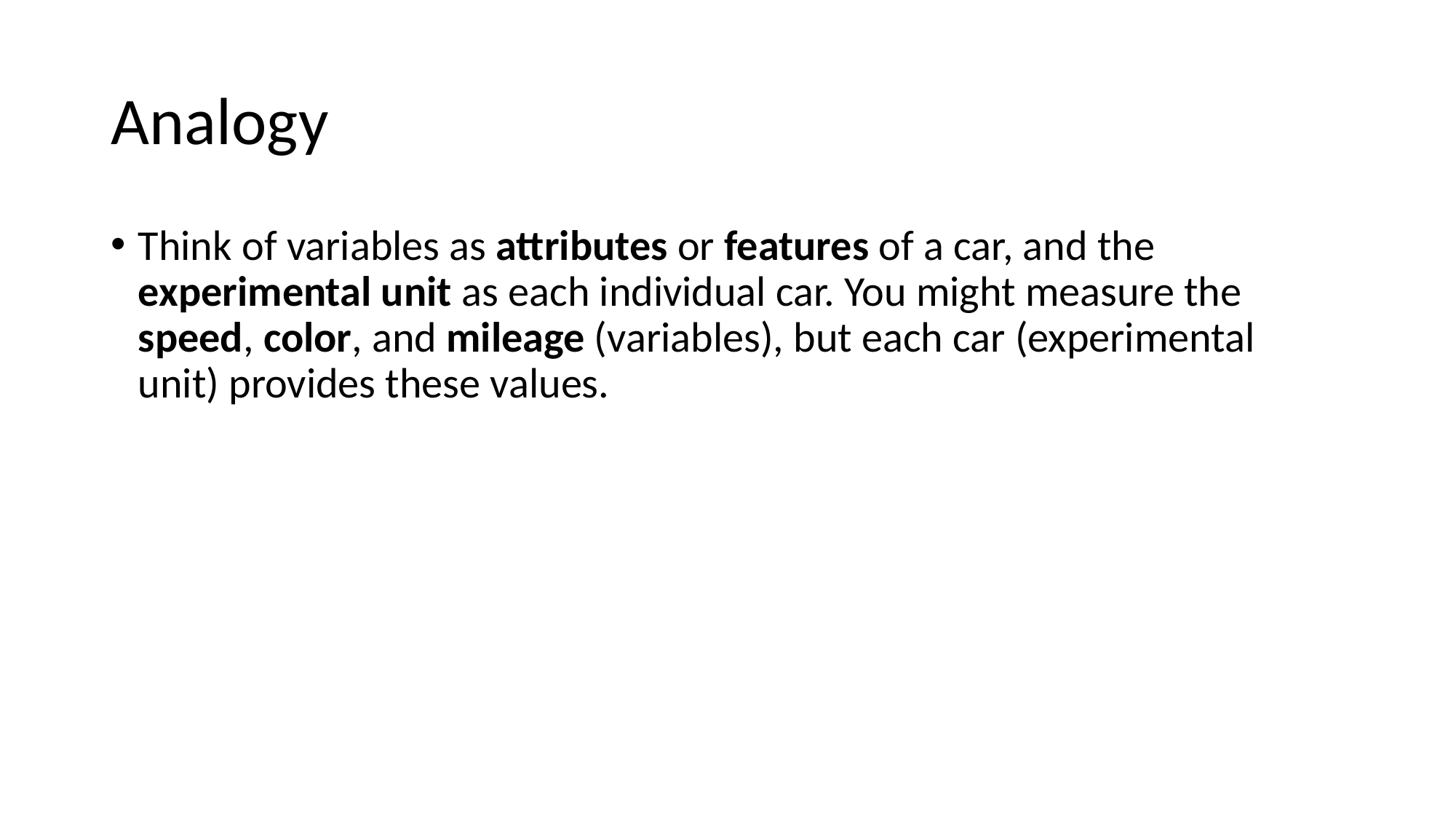

# Analogy
Think of variables as attributes or features of a car, and the experimental unit as each individual car. You might measure the speed, color, and mileage (variables), but each car (experimental unit) provides these values.